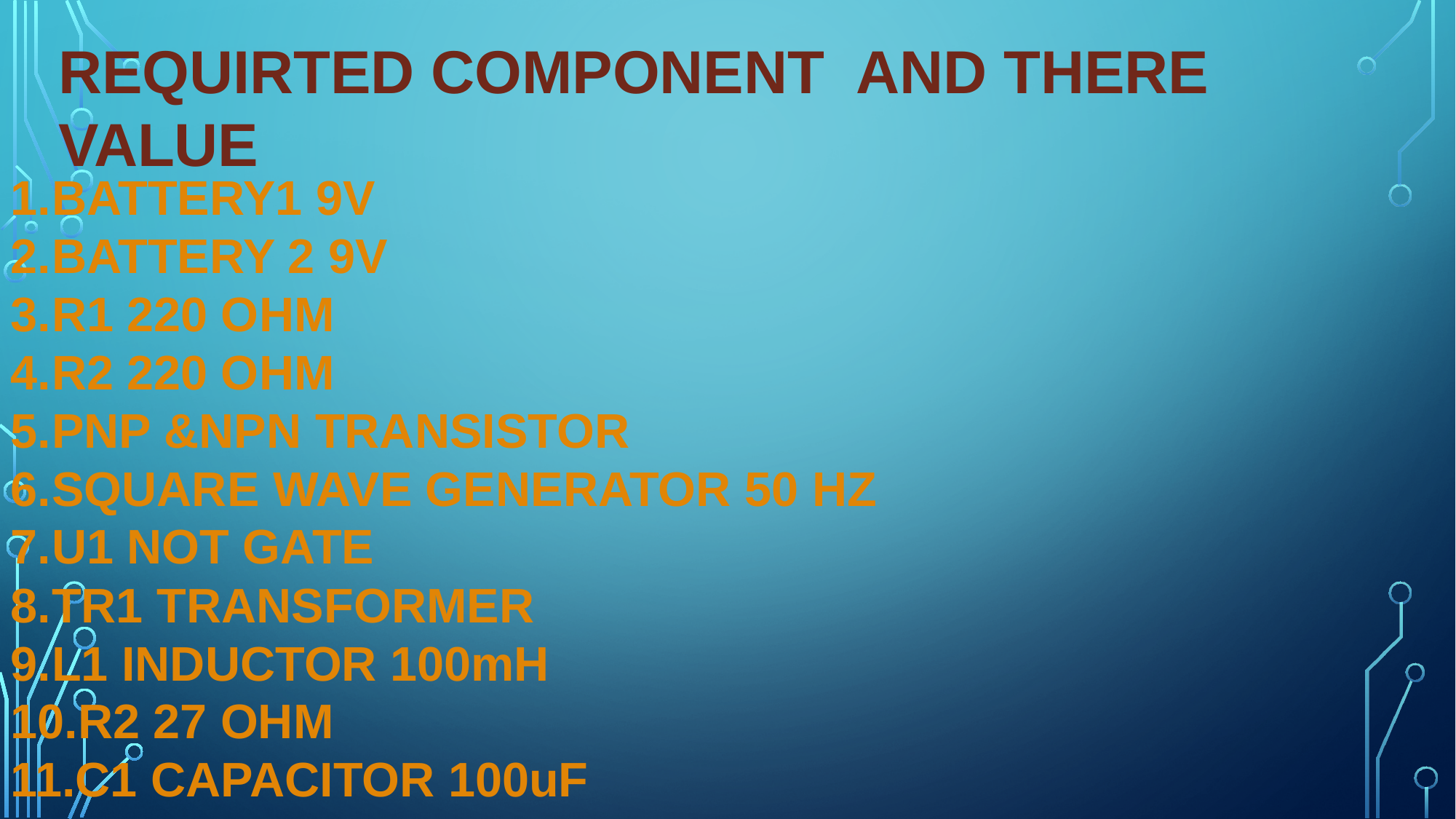

REQUIRTED COMPONENT  AND THERE VALUE
BATTERY1 9V
BATTERY 2 9V
R1 220 OHM
R2 220 OHM
PNP &NPN TRANSISTOR
SQUARE WAVE GENERATOR 50 HZ
U1 NOT GATE
TR1 TRANSFORMER
L1 INDUCTOR 100mH
R2 27 OHM
C1 CAPACITOR 100uF